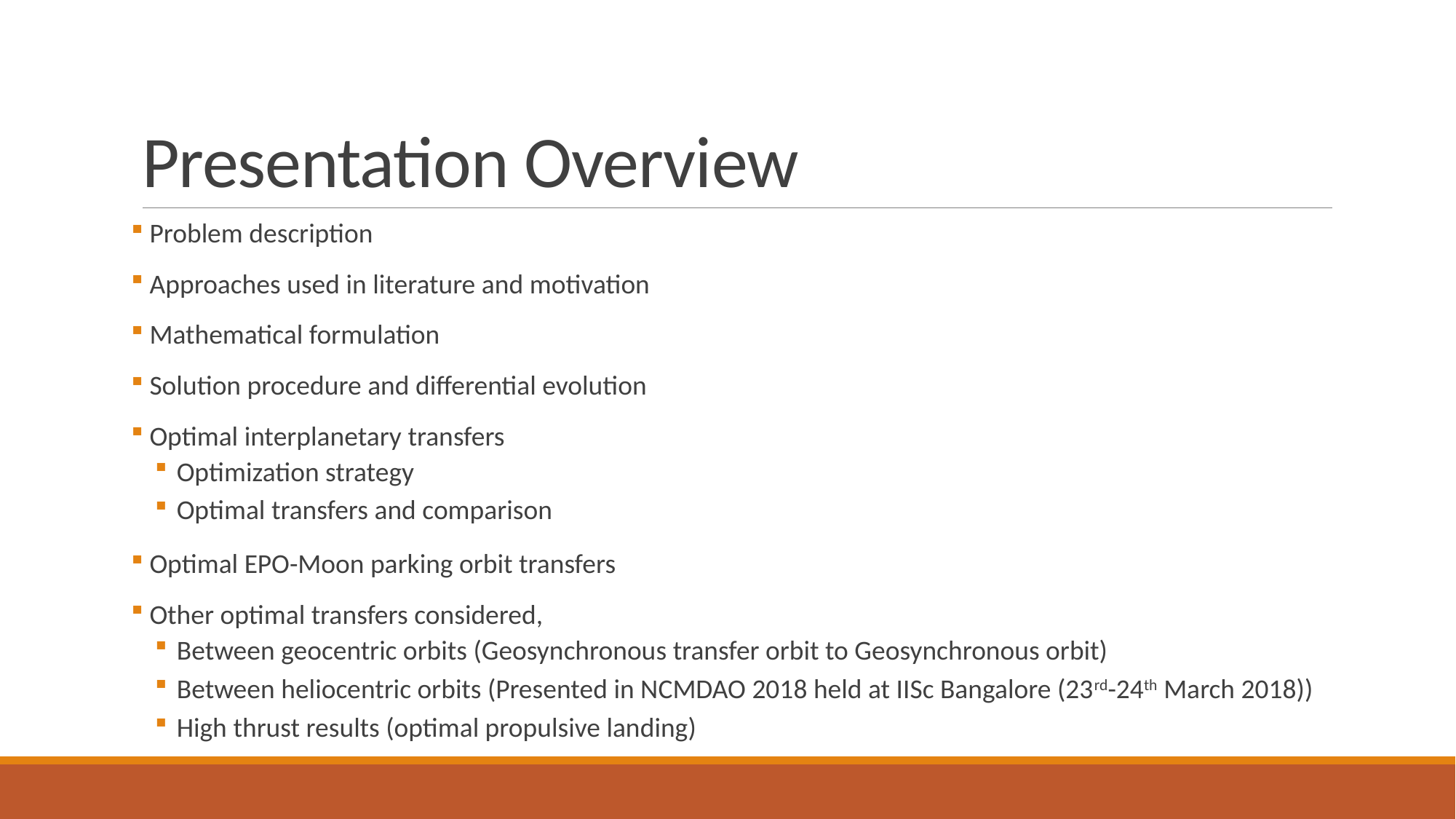

# Presentation Overview
 Problem description
 Approaches used in literature and motivation
 Mathematical formulation
 Solution procedure and differential evolution
 Optimal interplanetary transfers
Optimization strategy
Optimal transfers and comparison
 Optimal EPO-Moon parking orbit transfers
 Other optimal transfers considered,
Between geocentric orbits (Geosynchronous transfer orbit to Geosynchronous orbit)
Between heliocentric orbits (Presented in NCMDAO 2018 held at IISc Bangalore (23rd-24th March 2018))
High thrust results (optimal propulsive landing)